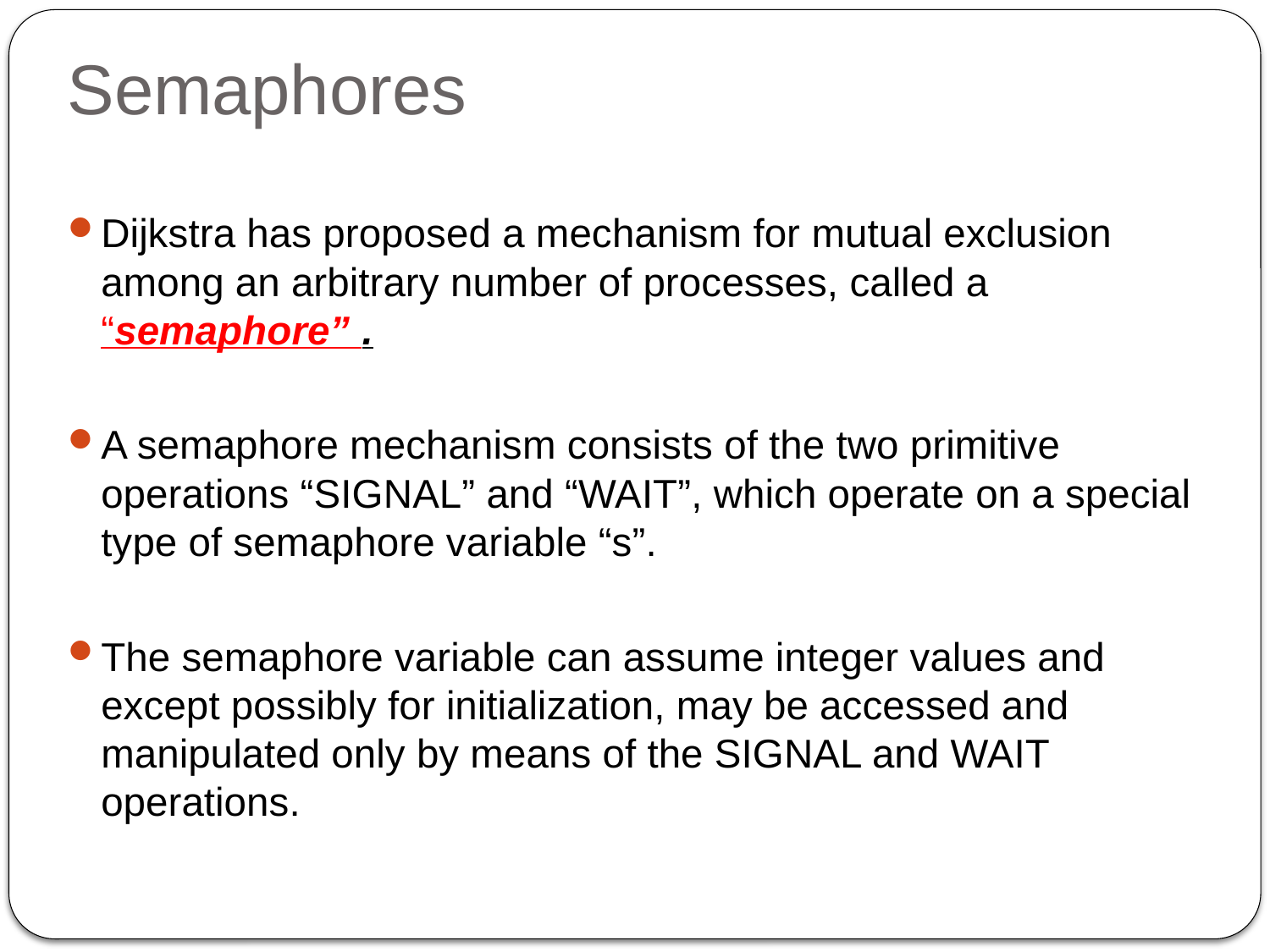

# Semaphores
Dijkstra has proposed a mechanism for mutual exclusion among an arbitrary number of processes, called a “semaphore” .

A semaphore mechanism consists of the two primitive operations “SIGNAL” and “WAIT”, which operate on a special type of semaphore variable “s”.

The semaphore variable can assume integer values and except possibly for initialization, may be accessed and manipulated only by means of the SIGNAL and WAIT operations.